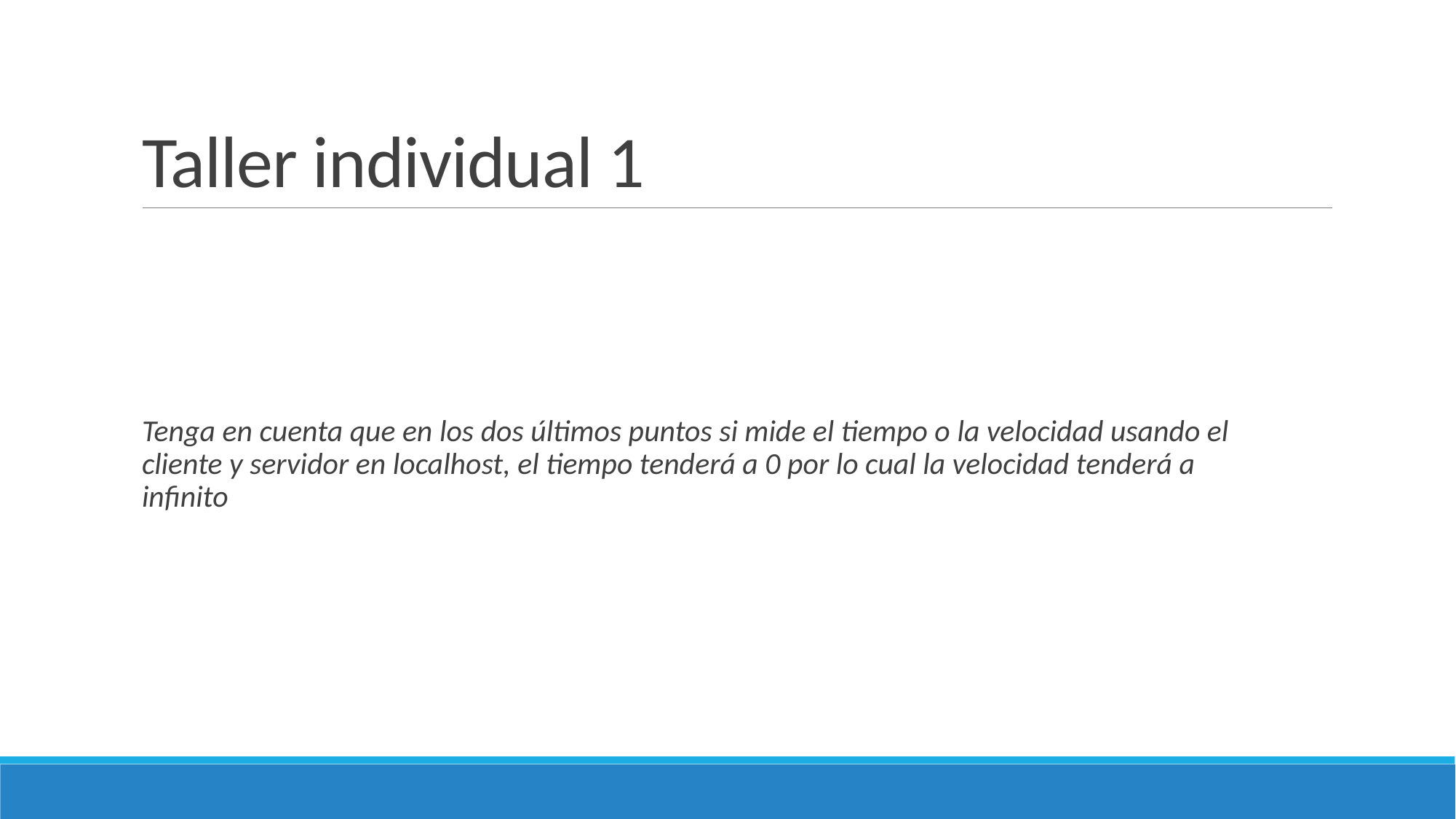

# Taller individual 1
Tenga en cuenta que en los dos últimos puntos si mide el tiempo o la velocidad usando el cliente y servidor en localhost, el tiempo tenderá a 0 por lo cual la velocidad tenderá a infinito